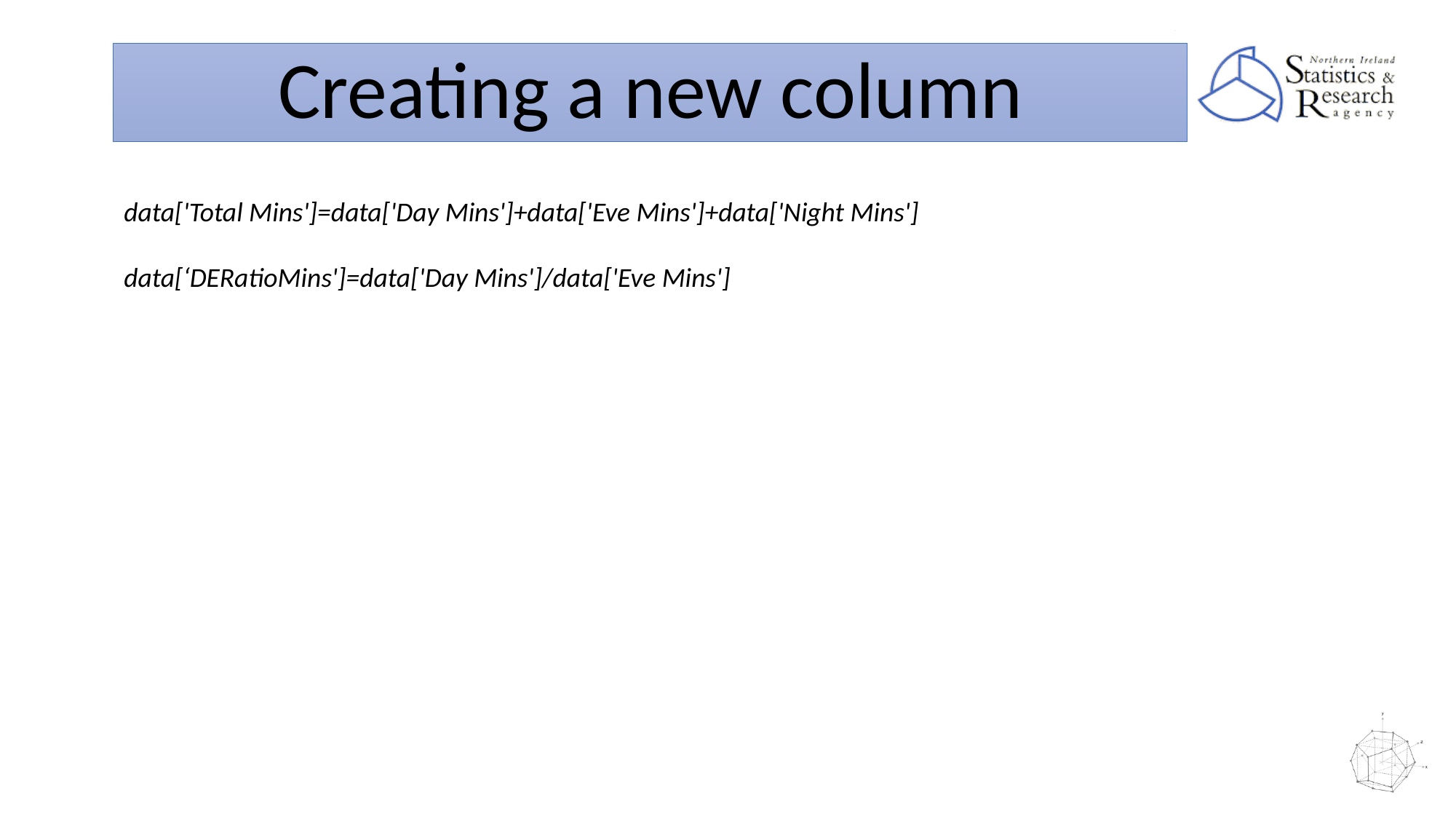

Creating a new column
data['Total Mins']=data['Day Mins']+data['Eve Mins']+data['Night Mins']

data[‘DERatioMins']=data['Day Mins']/data['Eve Mins']